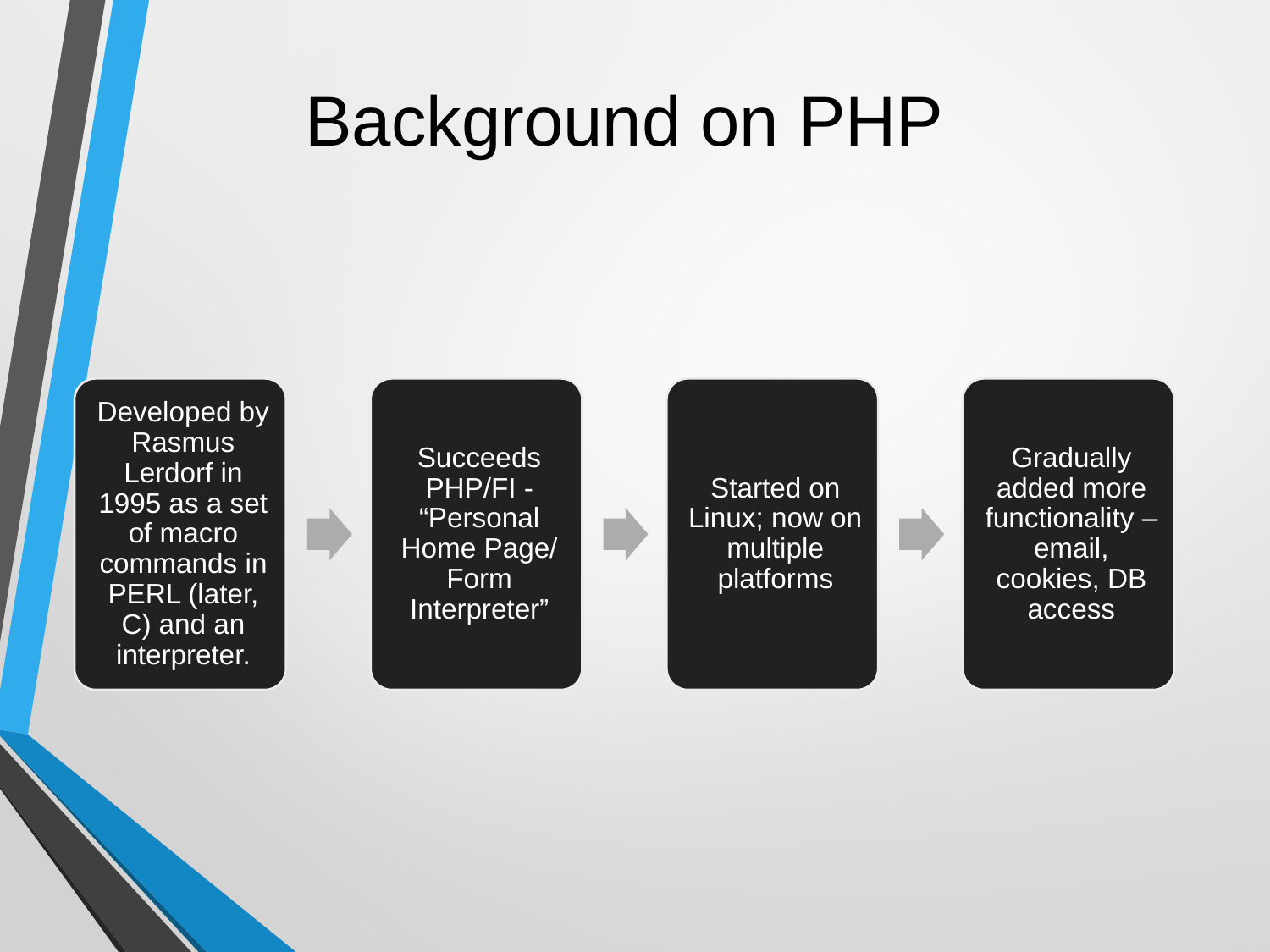

# Background on PHP
Developed by Rasmus Lerdorf in 1995 as a set of macro commands in PERL (later, C) and an interpreter.

Succeeds PHP/FI - “Personal Home Page/ Form Interpreter”

Started on Linux; now on multiple platforms

Gradually added more functionality – email, cookies, DB access